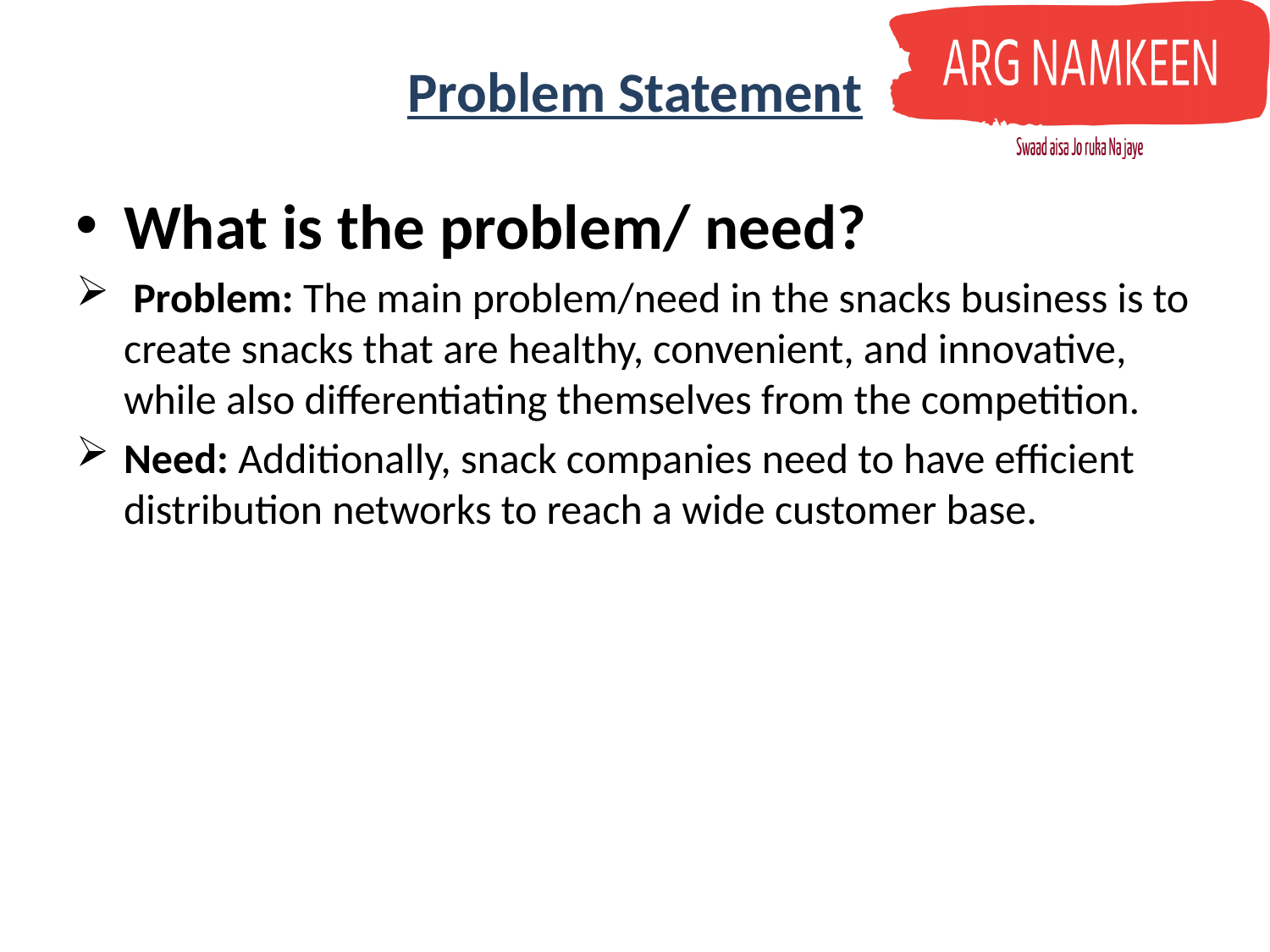

# Problem Statement
What is the problem/ need?
 Problem: The main problem/need in the snacks business is to create snacks that are healthy, convenient, and innovative, while also differentiating themselves from the competition.
Need: Additionally, snack companies need to have efficient distribution networks to reach a wide customer base.